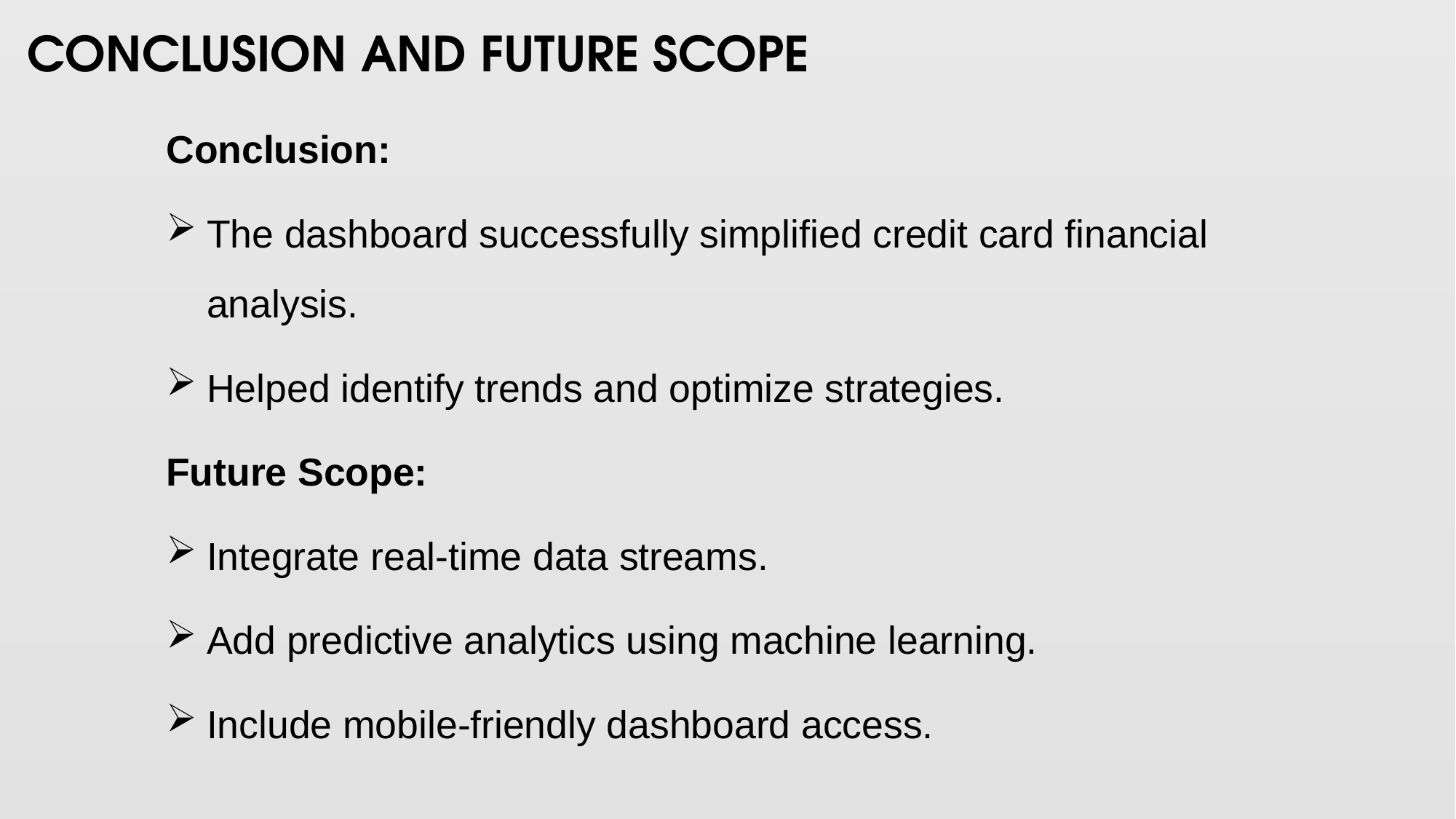

# CONCLUSION AND FUTURE SCOPE
Conclusion:
The dashboard successfully simplified credit card financial analysis.
Helped identify trends and optimize strategies.
Future Scope:
Integrate real-time data streams.
Add predictive analytics using machine learning.
Include mobile-friendly dashboard access.